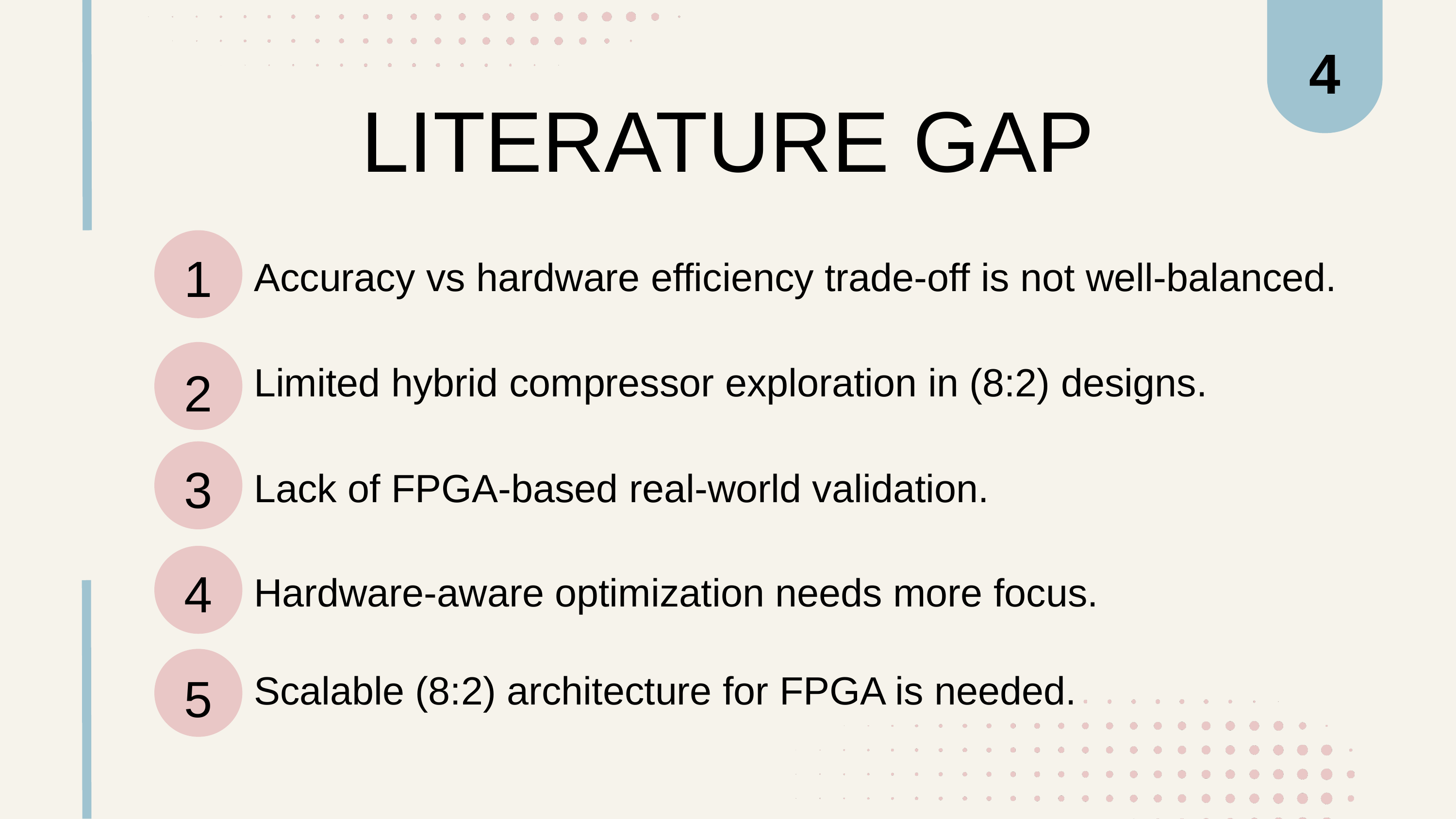

4

LITERATURE GAP

1
Accuracy vs hardware efficiency trade-off is not well-balanced.

Limited hybrid compressor exploration in (8:2) designs.
2

3
Lack of FPGA-based real-world validation.

4
Hardware-aware optimization needs more focus.

5
Scalable (8:2) architecture for FPGA is needed.